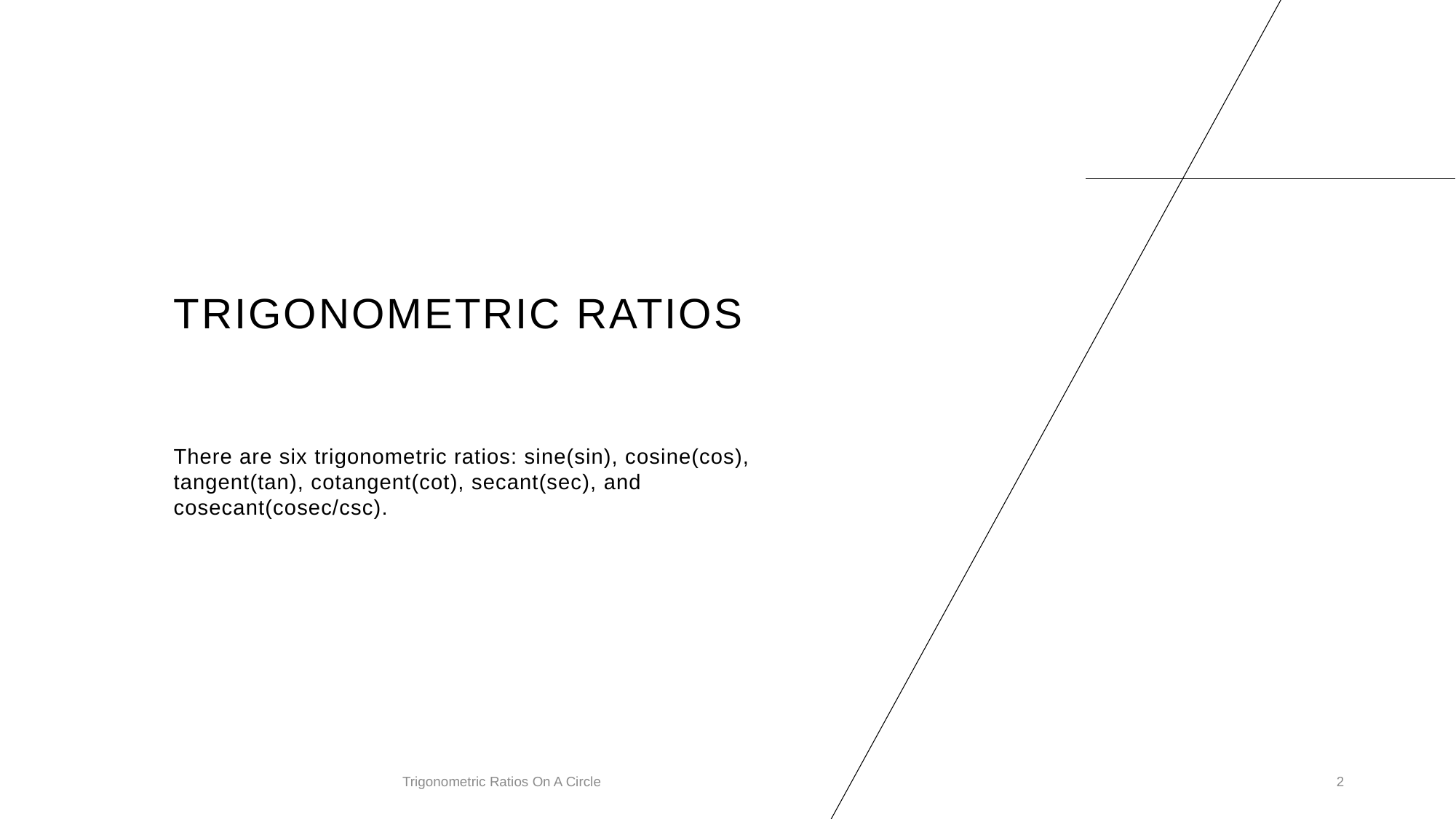

# Trigonometric Ratios
There are six trigonometric ratios: sine(sin), cosine(cos), tangent(tan), cotangent(cot), secant(sec), and cosecant(cosec/csc).
Trigonometric Ratios On A Circle
2